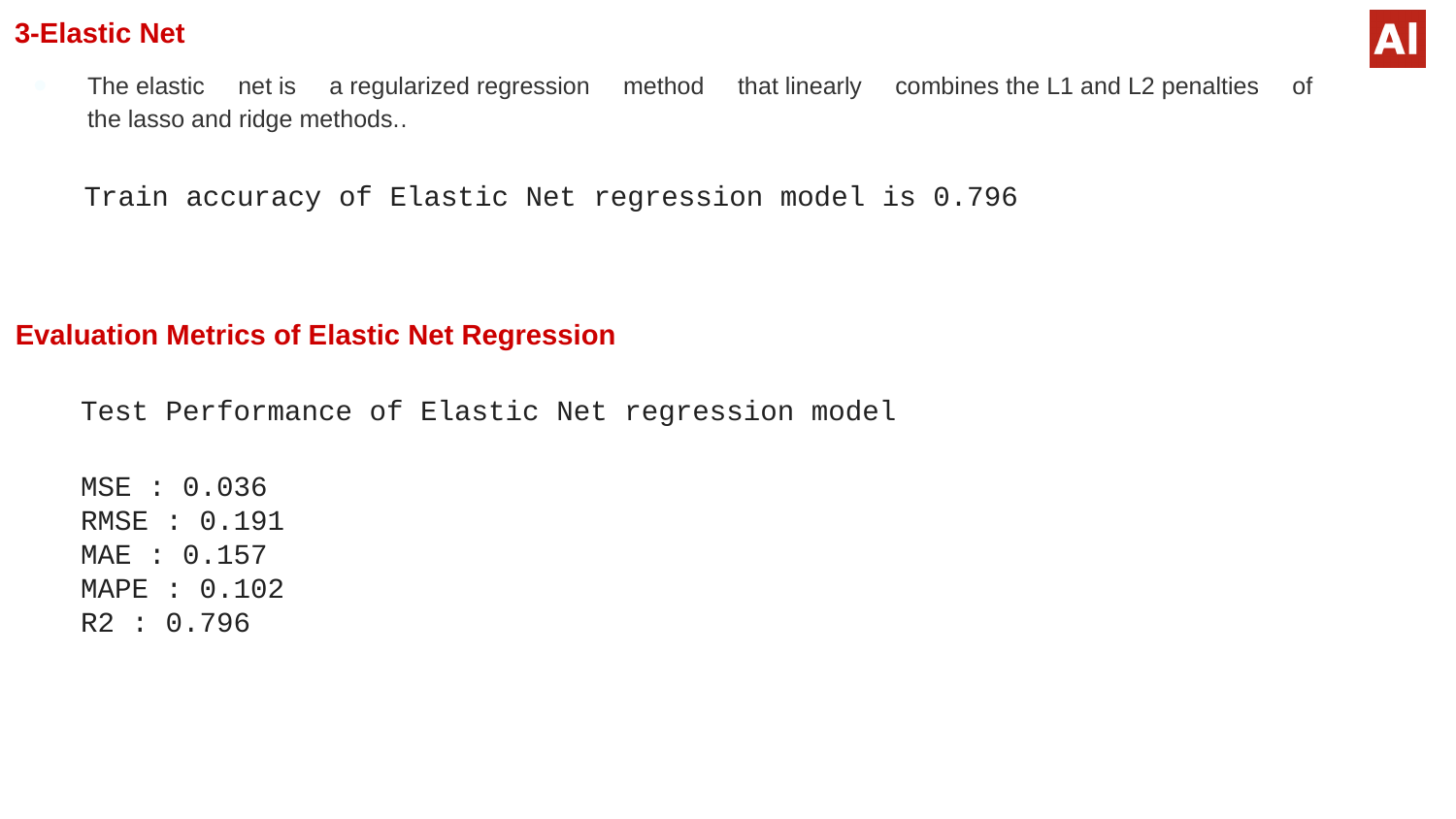

# 3-Elastic Net
The elastic net is a regularized regression method that linearly combines the L1 and L2 penalties of the lasso and ridge methods..

Train accuracy of Elastic Net regression model is 0.796
Evaluation Metrics of Elastic Net Regression
Test Performance of Elastic Net regression model
MSE : 0.036 RMSE : 0.191 MAE : 0.157 MAPE : 0.102 R2 : 0.796